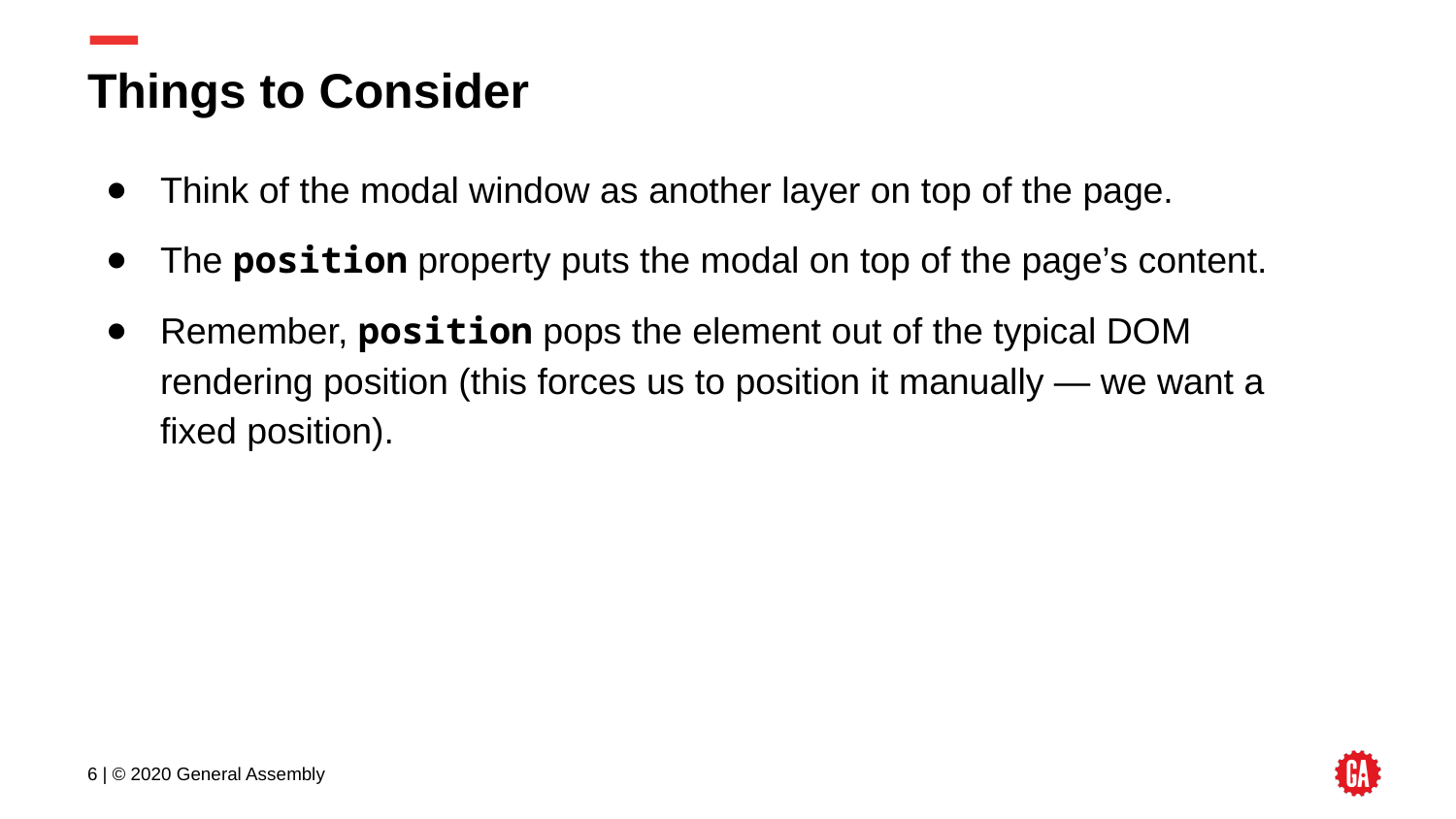

# Things to Consider
Think of the modal window as another layer on top of the page.
The position property puts the modal on top of the page’s content.
Remember, position pops the element out of the typical DOM rendering position (this forces us to position it manually — we want a fixed position).

6 | © 2020 General Assembly